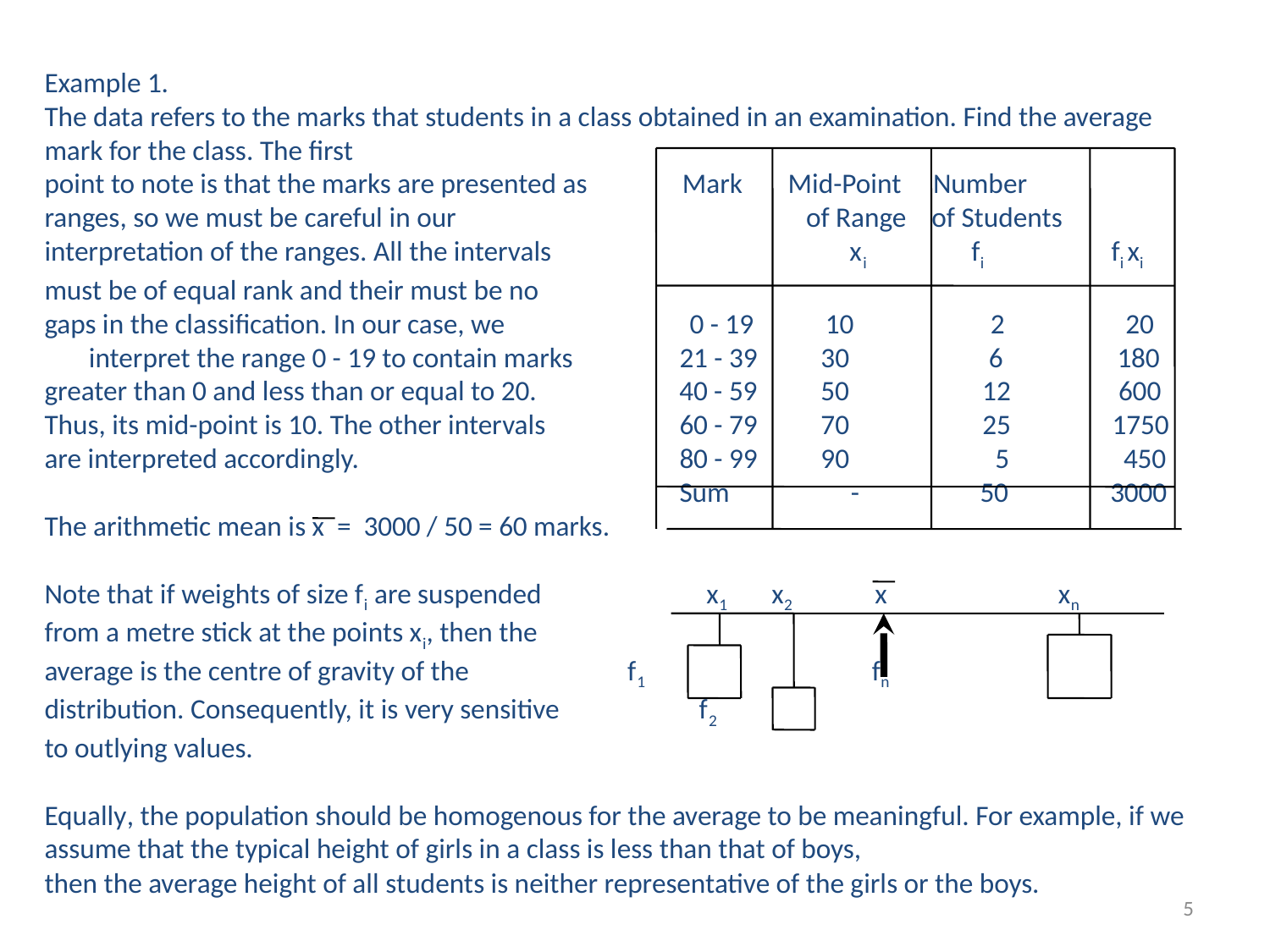

Example 1.
The data refers to the marks that students in a class obtained in an examination. Find the average mark for the class. The first
point to note is that the marks are presented as               Mark       Mid-Point     Number
ranges, so we must be careful in our                                                       of Range    of Students
interpretation of the ranges. All the intervals                                               xi	      fi	        fi xi
must be of equal rank and their must be no
gaps in the classification. In our case, we                             0 - 19	   10	         2                   20
       interpret the range 0 - 19 to contain marks 	21 - 39          30                      6                  180
greater than 0 and less than or equal to 20. 	                    40 - 59          50                     12                 600
Thus, its mid-point is 10. The other intervals 	60 - 79          70                     25                1750
are interpreted accordingly.  		                    80 - 99          90                       5                  450
 					Sum	       -                   50                3000
The arithmetic mean is x  =  3000 / 50 = 60 marks.
Note that if weights of size fi are suspended                          x1       x2             x                           xn
from a metre stick at the points xi, then the
average is the centre of gravity of the                         f1                                                               fn
distribution. Consequently, it is very sensitive                      f2
to outlying values.
Equally, the population should be homogenous for the average to be meaningful. For example, if we assume that the typical height of girls in a class is less than that of boys,
then the average height of all students is neither representative of the girls or the boys.

5